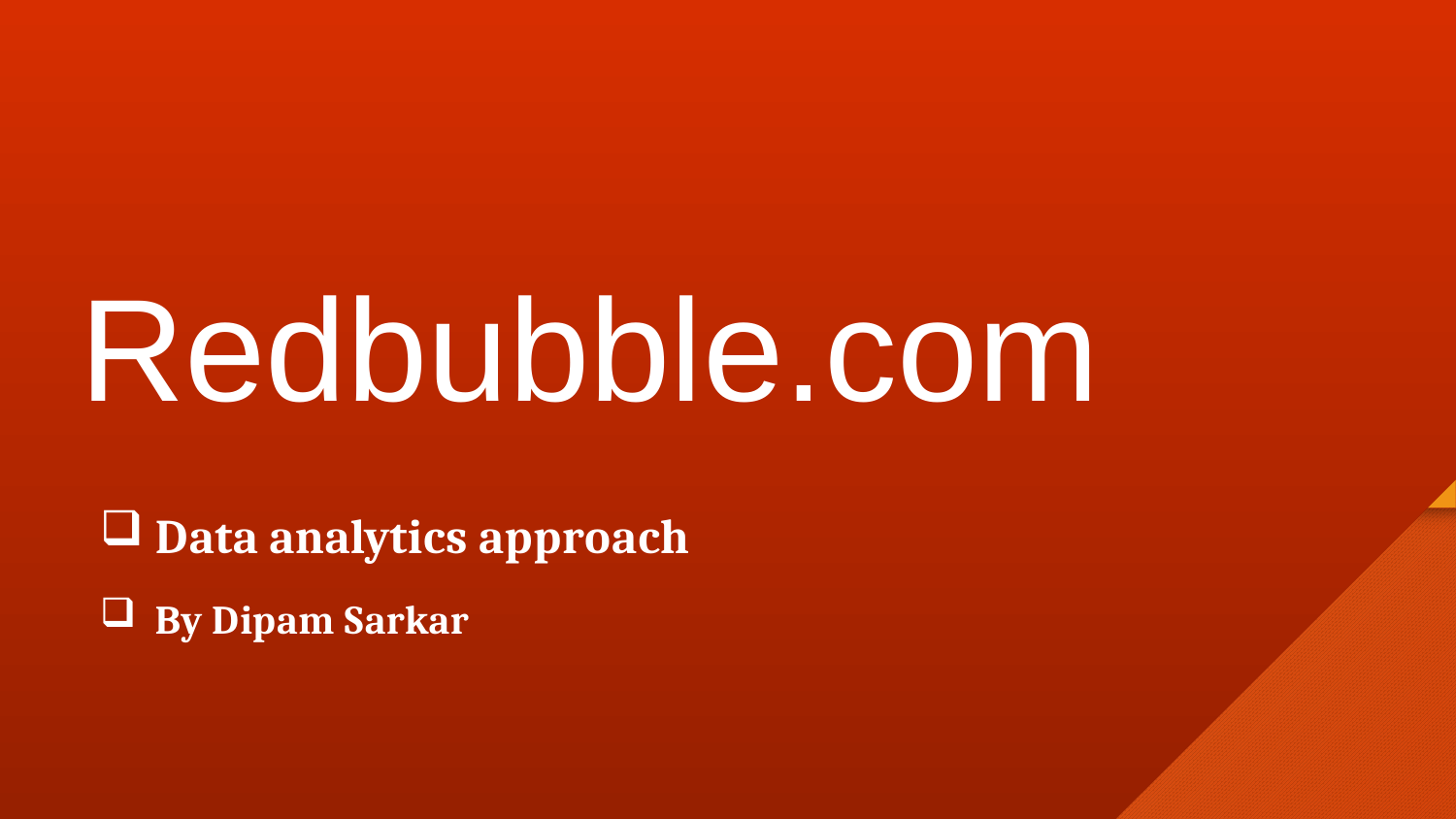

Redbubble.com
Data analytics approach
By Dipam Sarkar